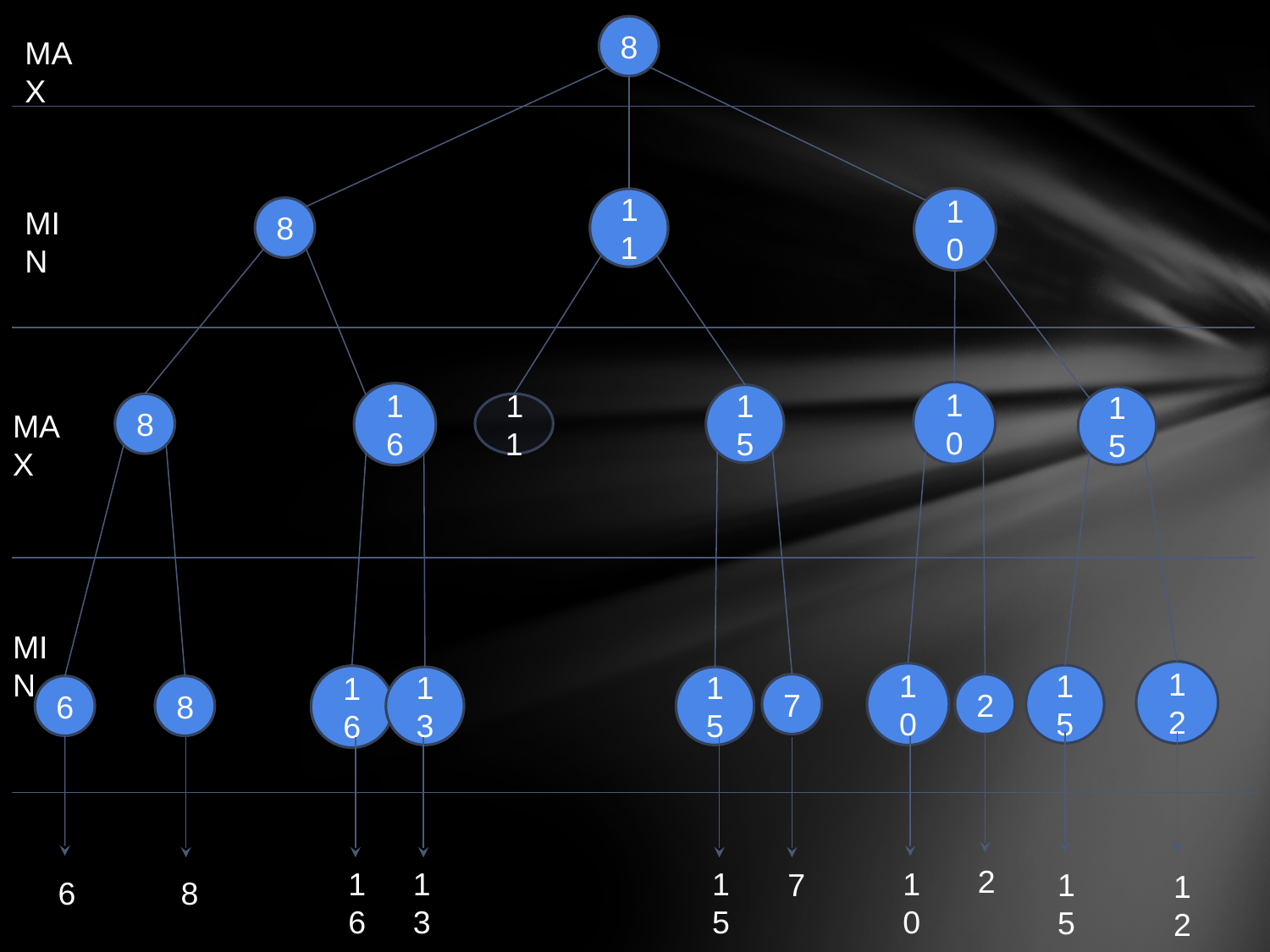

8
MAX
10
11
MIN
8
10
16
15
15
8
11
MAX
MIN
12
10
15
16
15
13
7
2
6
8
2
16
13
15
10
7
15
12
6
8